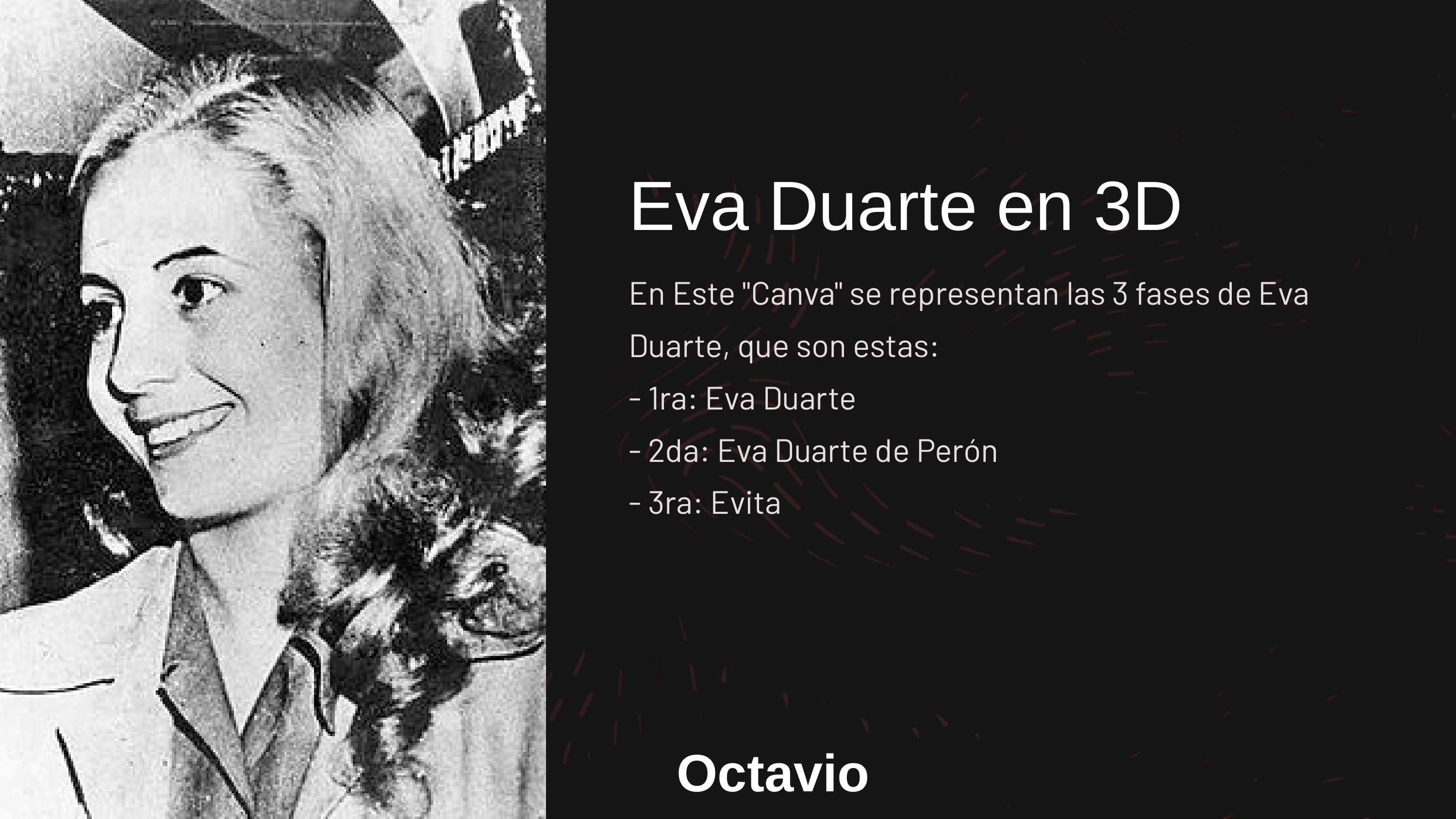

Eva Duarte en 3D
En Este "Canva" se representan las 3 fases de Eva Duarte, que son estas:
- 1ra: Eva Duarte
- 2da: Eva Duarte de Perón
- 3ra: Evita
Octavio Campana